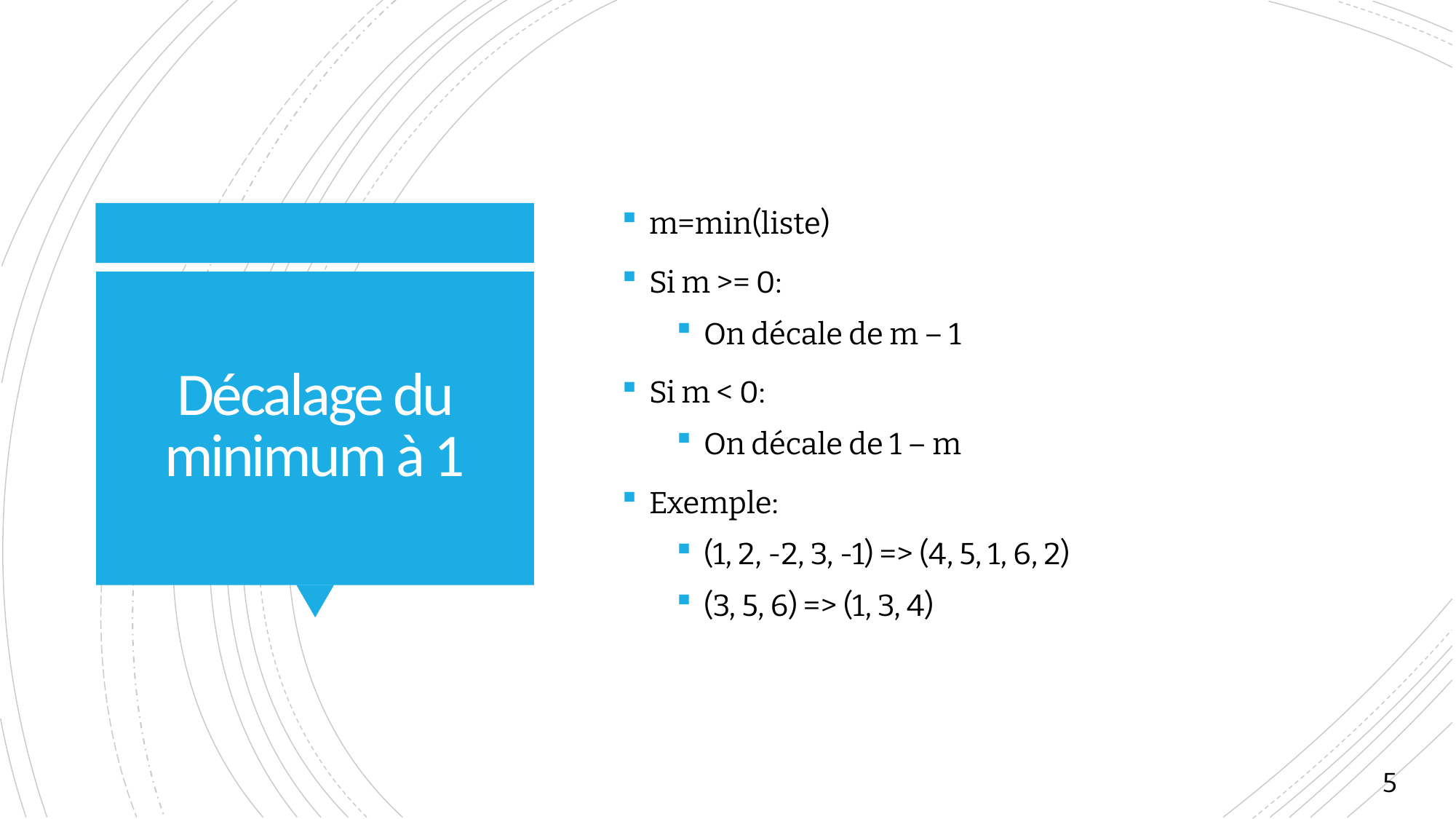

m=min(liste)
Si m >= 0:
On décale de m – 1
Si m < 0:
On décale de 1 – m
Exemple:
(1, 2, -2, 3, -1) => (4, 5, 1, 6, 2)
(3, 5, 6) => (1, 3, 4)
# Décalage du minimum à 1
5